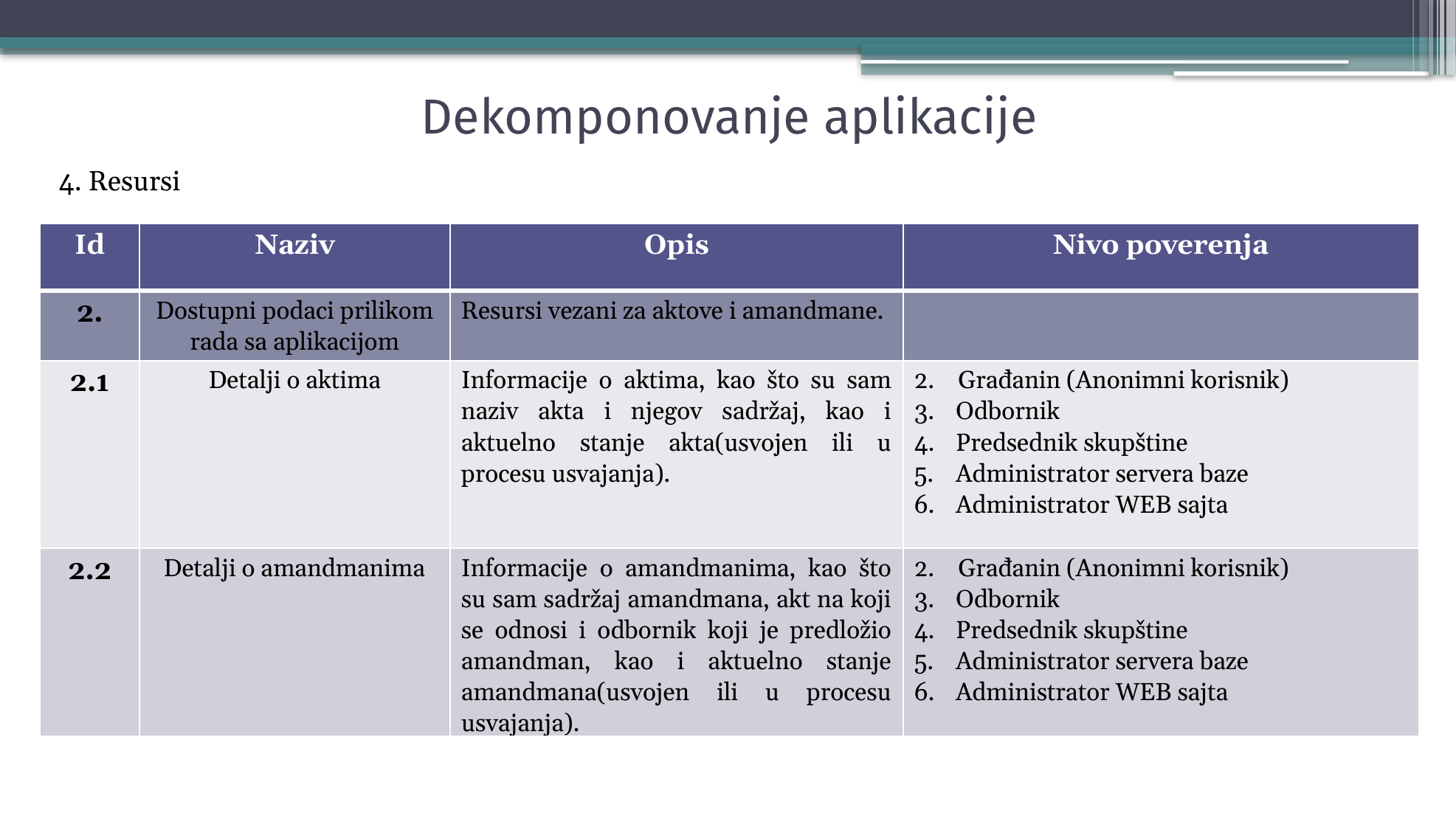

Dekomponovanje aplikacije
4. Resursi
| Id | Naziv | Opis | Nivo poverenja |
| --- | --- | --- | --- |
| 2. | Dostupni podaci prilikom rada sa aplikacijom | Resursi vezani za aktove i amandmane. |  |
| 2.1 | Detalji o aktima | Informacije o aktima, kao što su sam naziv akta i njegov sadržaj, kao i aktuelno stanje akta(usvojen ili u procesu usvajanja). | 2. Građanin (Anonimni korisnik) Odbornik Predsednik skupštine Administrator servera baze Administrator WEB sajta |
| 2.2 | Detalji o amandmanima | Informacije o amandmanima, kao što su sam sadržaj amandmana, akt na koji se odnosi i odbornik koji je predložio amandman, kao i aktuelno stanje amandmana(usvojen ili u procesu usvajanja). | 2. Građanin (Anonimni korisnik) Odbornik Predsednik skupštine Administrator servera baze Administrator WEB sajta |